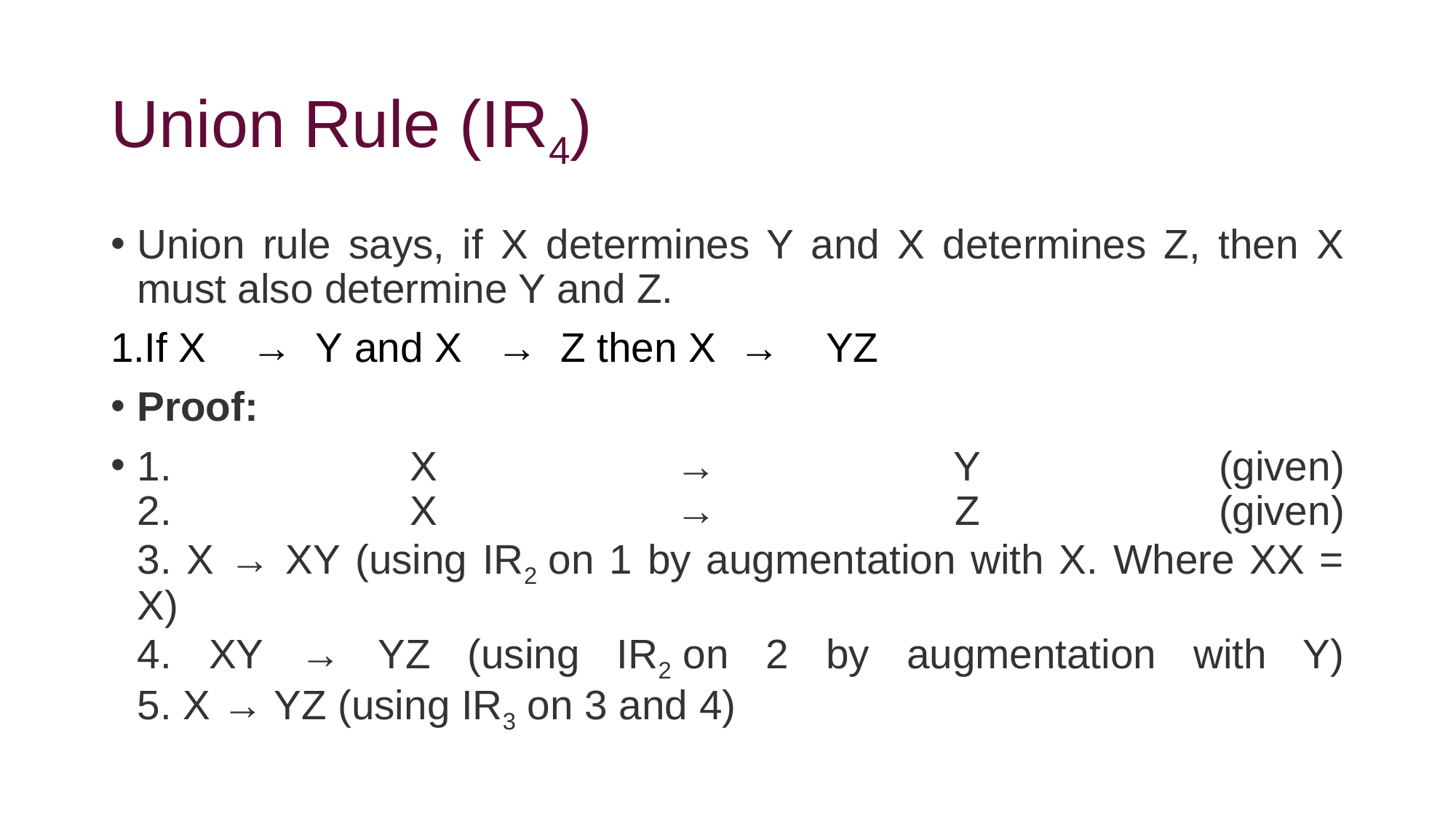

# Union Rule (IR4)
Union rule says, if X determines Y and X determines Z, then X must also determine Y and Z.
If X    →  Y and X   →  Z then X  →    YZ
Proof:
1. X → Y (given)
2. X → Z (given)
3. X → XY (using IR2 on 1 by augmentation with X. Where XX = X)
4. XY → YZ (using IR2 on 2 by augmentation with Y)
5. X → YZ (using IR3 on 3 and 4)